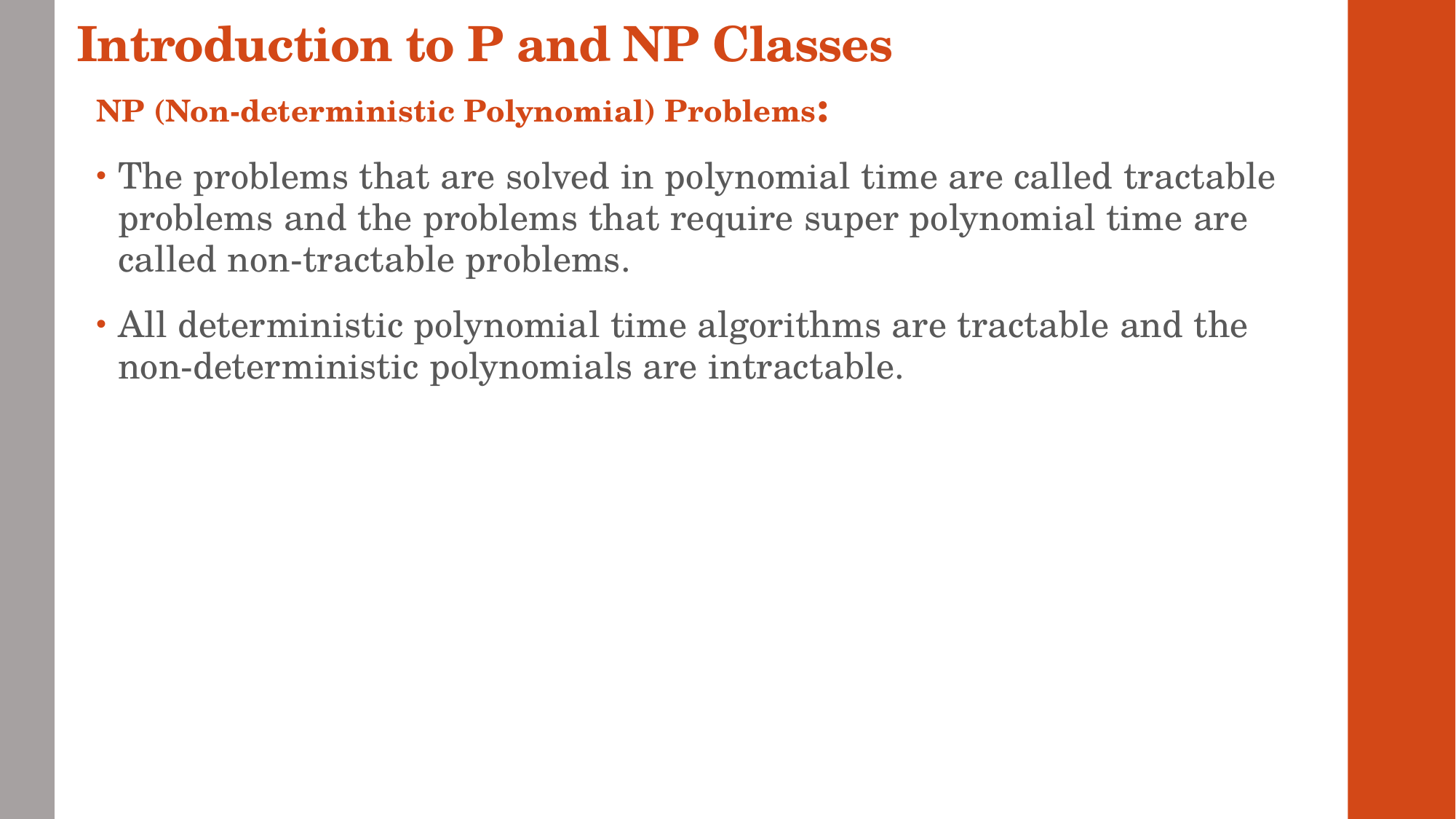

# Introduction to P and NP Classes
NP (Non-deterministic Polynomial) Problems:
The problems that are solved in polynomial time are called tractable problems and the problems that require super polynomial time are called non-tractable problems.
All deterministic polynomial time algorithms are tractable and the non-deterministic polynomials are intractable.